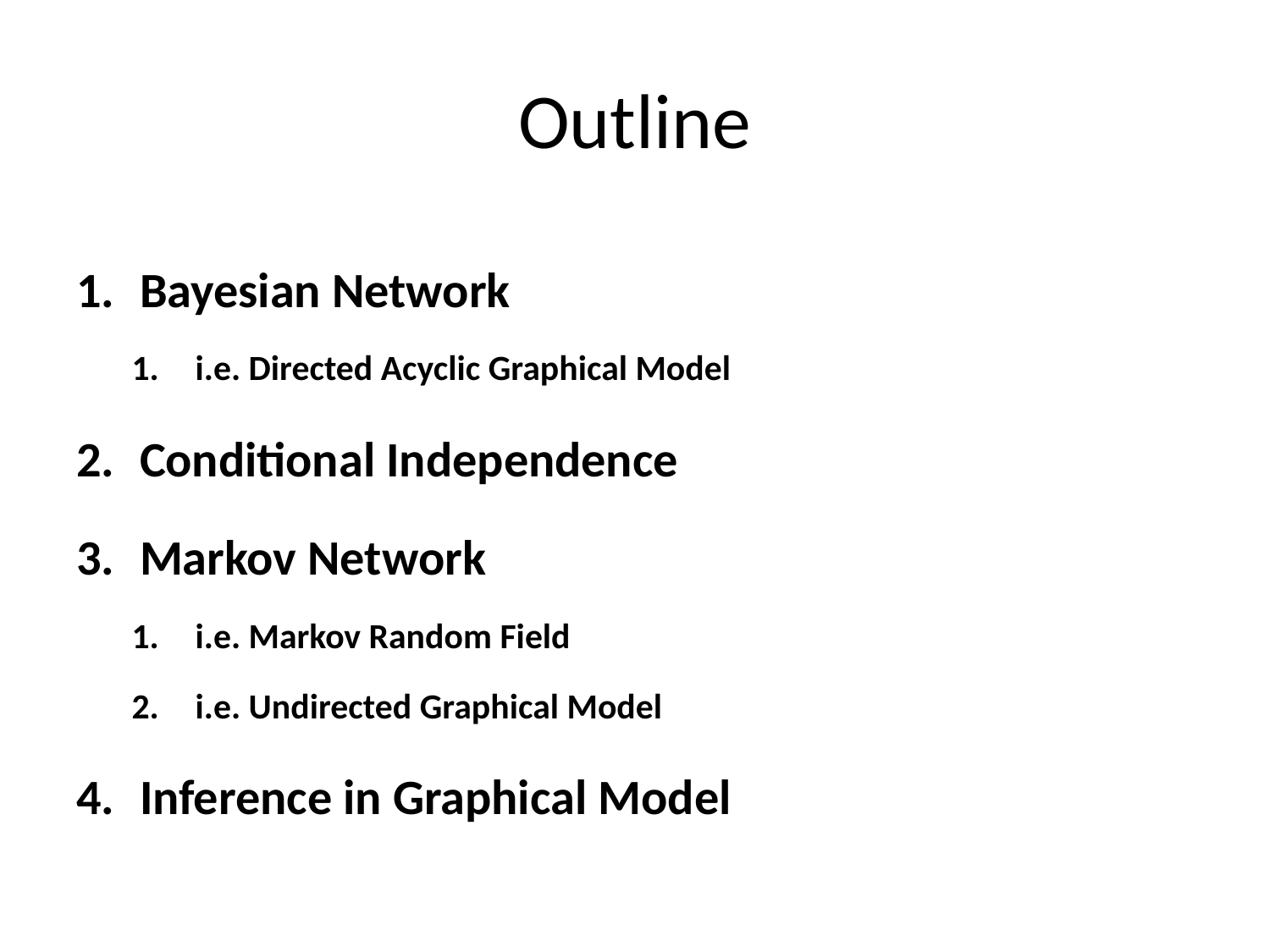

# Outline
Bayesian Network
i.e. Directed Acyclic Graphical Model
Conditional Independence
Markov Network
i.e. Markov Random Field
i.e. Undirected Graphical Model
Inference in Graphical Model